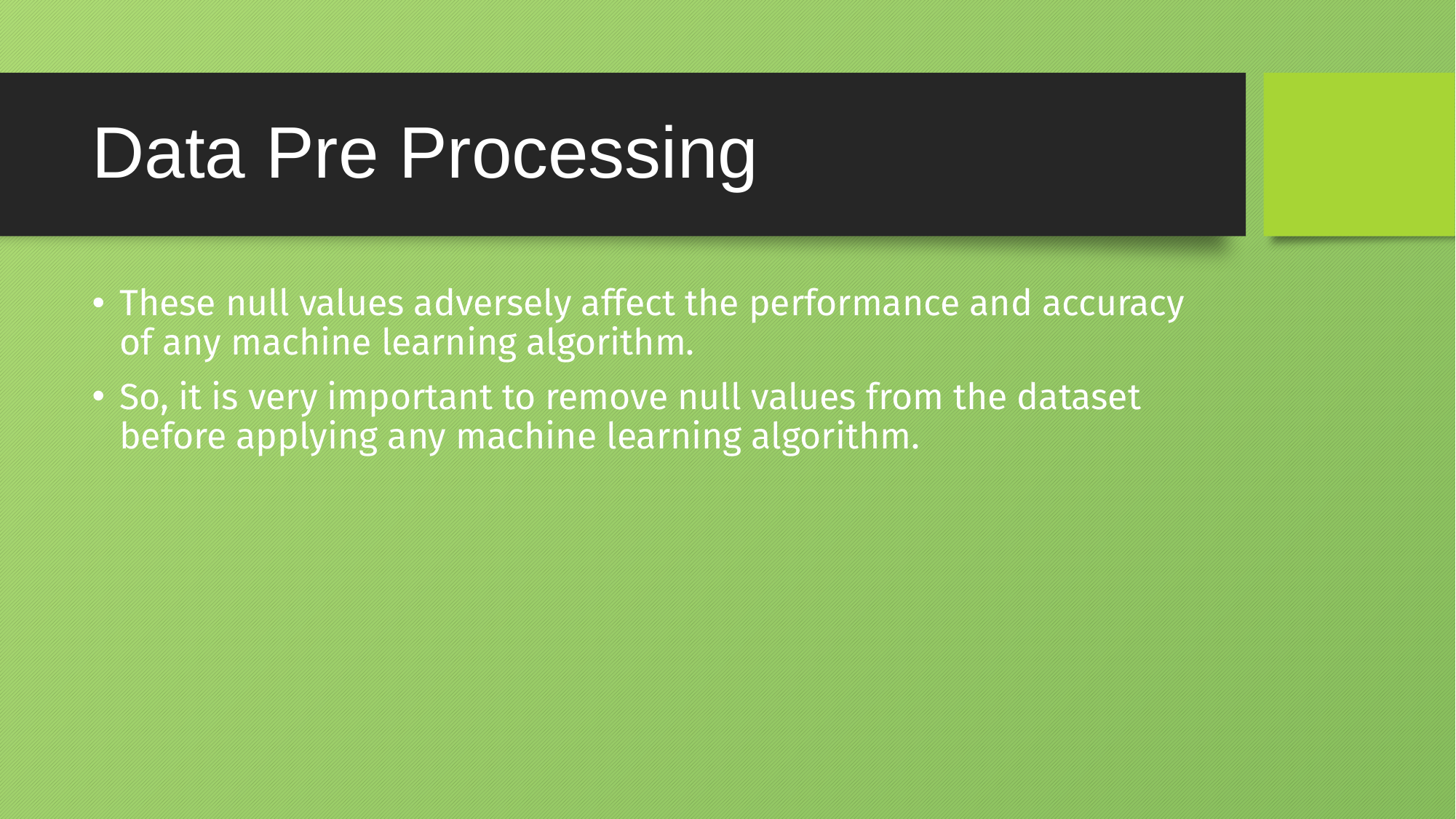

# Data Pre Processing
These null values adversely affect the performance and accuracy of any machine learning algorithm.
So, it is very important to remove null values from the dataset before applying any machine learning algorithm.